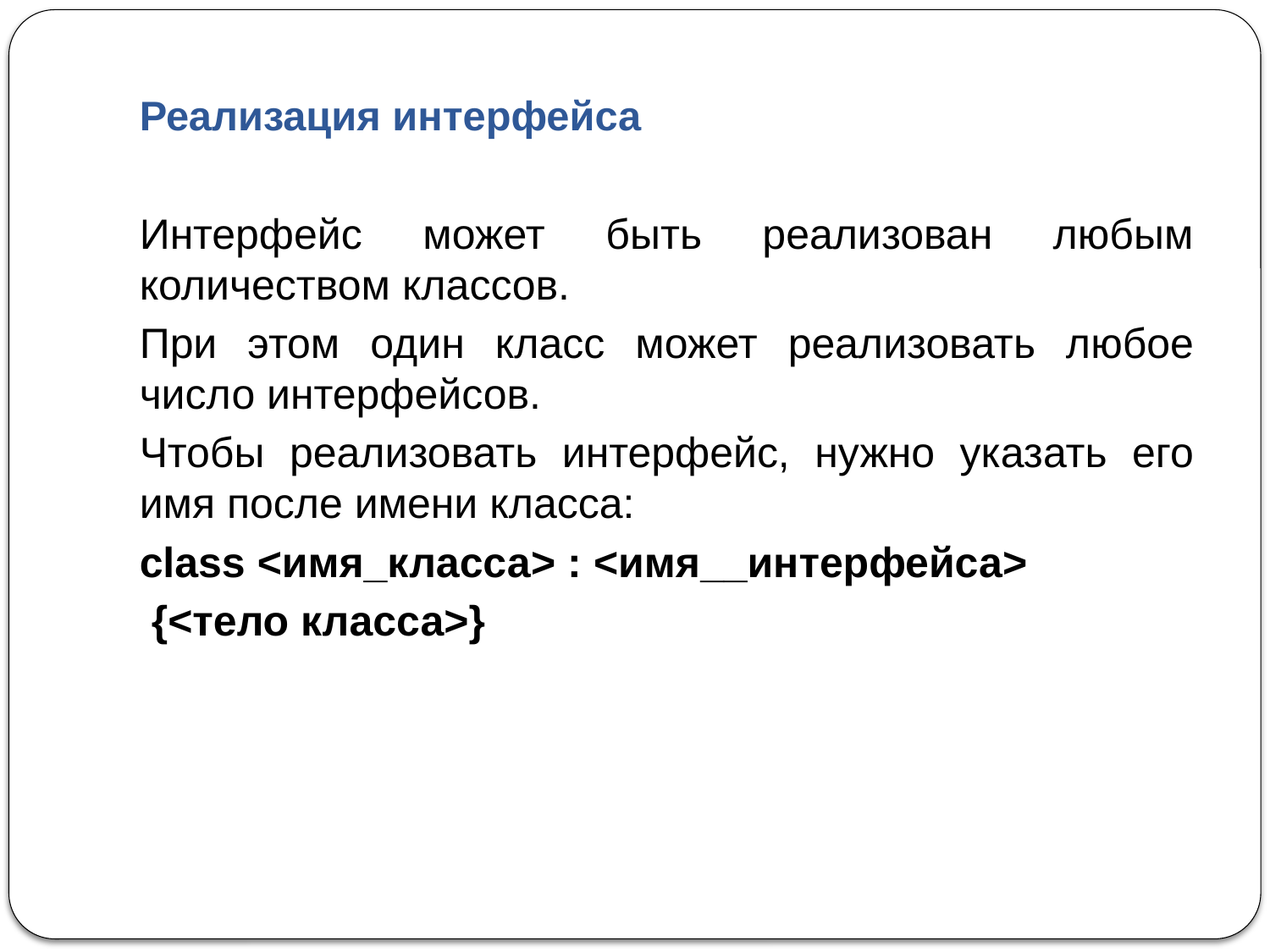

# Реализация интерфейса
Интерфейс может быть реализован любым количеством классов.
При этом один класс может реализовать любое число интерфейсов.
Чтобы реализовать интерфейс, нужно указать его имя после имени класса:
class <имя_класса> : <имя__интерфейса>
 {<тело класса>}